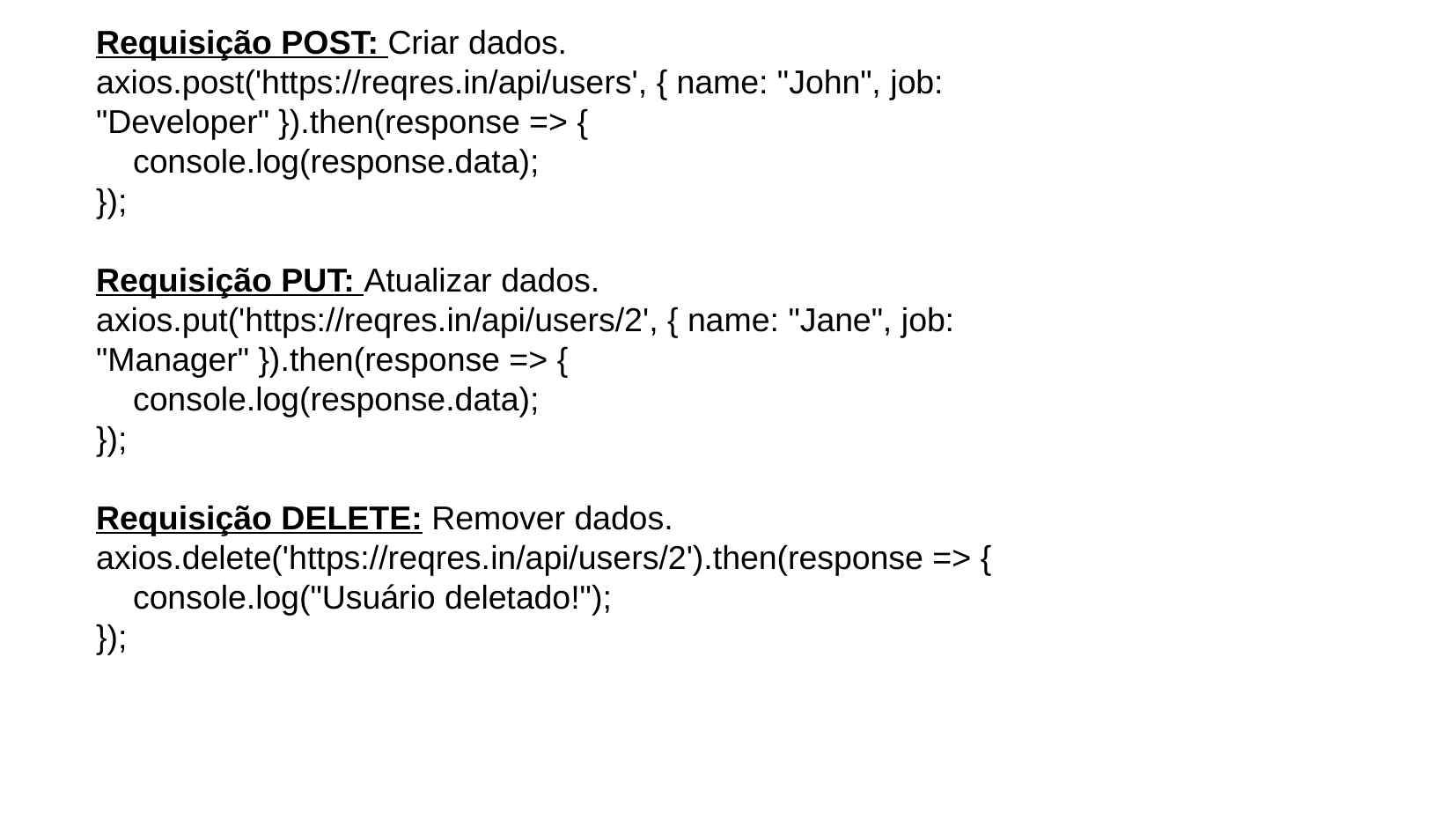

Requisição POST: Criar dados.
axios.post('https://reqres.in/api/users', { name: "John", job: "Developer" }).then(response => {
    console.log(response.data);
});

Requisição PUT: Atualizar dados.
axios.put('https://reqres.in/api/users/2', { name: "Jane", job: "Manager" }).then(response => {
    console.log(response.data);
});

Requisição DELETE: Remover dados.
axios.delete('https://reqres.in/api/users/2').then(response => {
    console.log("Usuário deletado!");
});